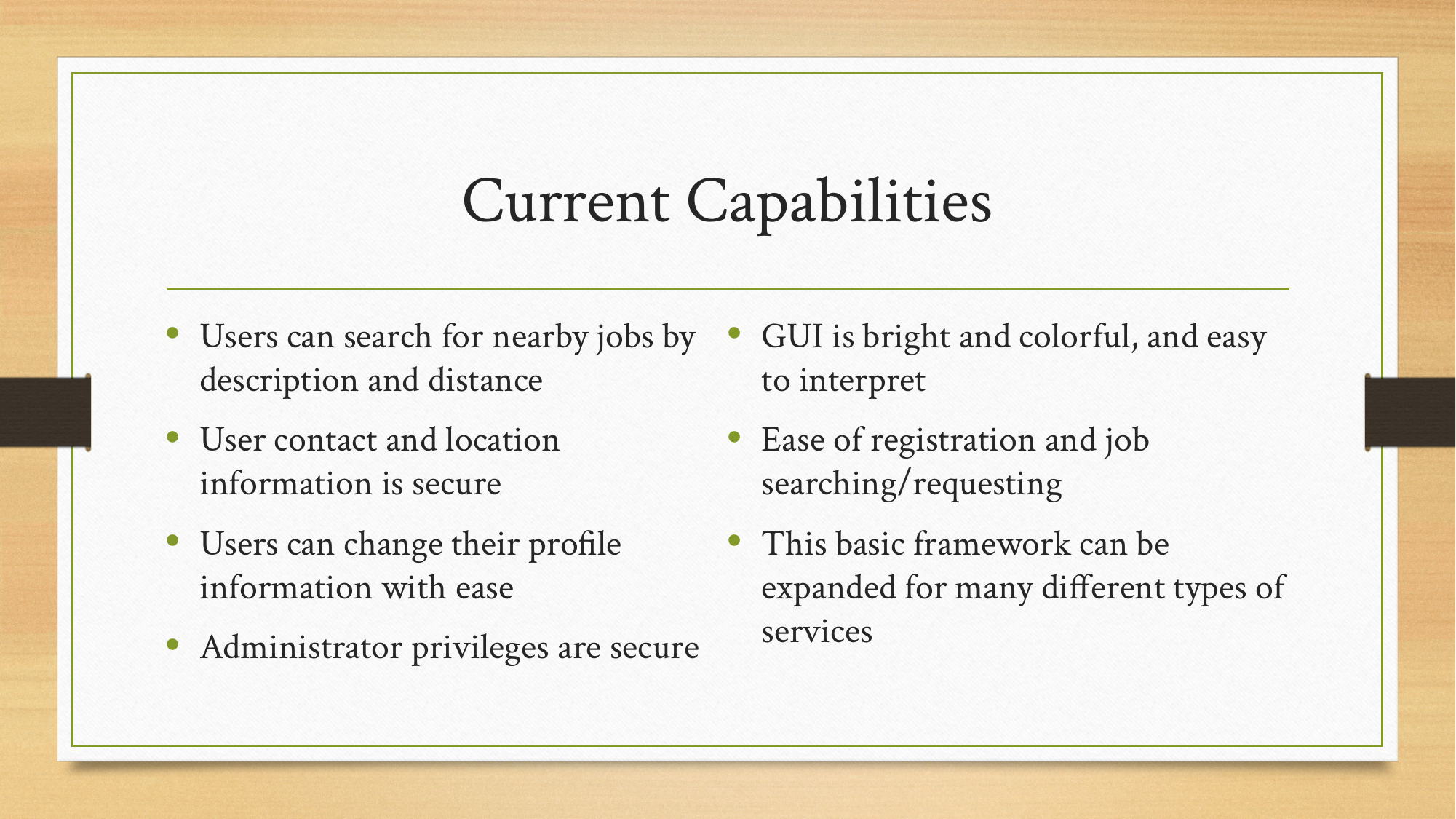

# Current Capabilities
Users can search for nearby jobs by description and distance
User contact and location information is secure
Users can change their profile information with ease
Administrator privileges are secure
GUI is bright and colorful, and easy to interpret
Ease of registration and job searching/requesting
This basic framework can be expanded for many different types of services